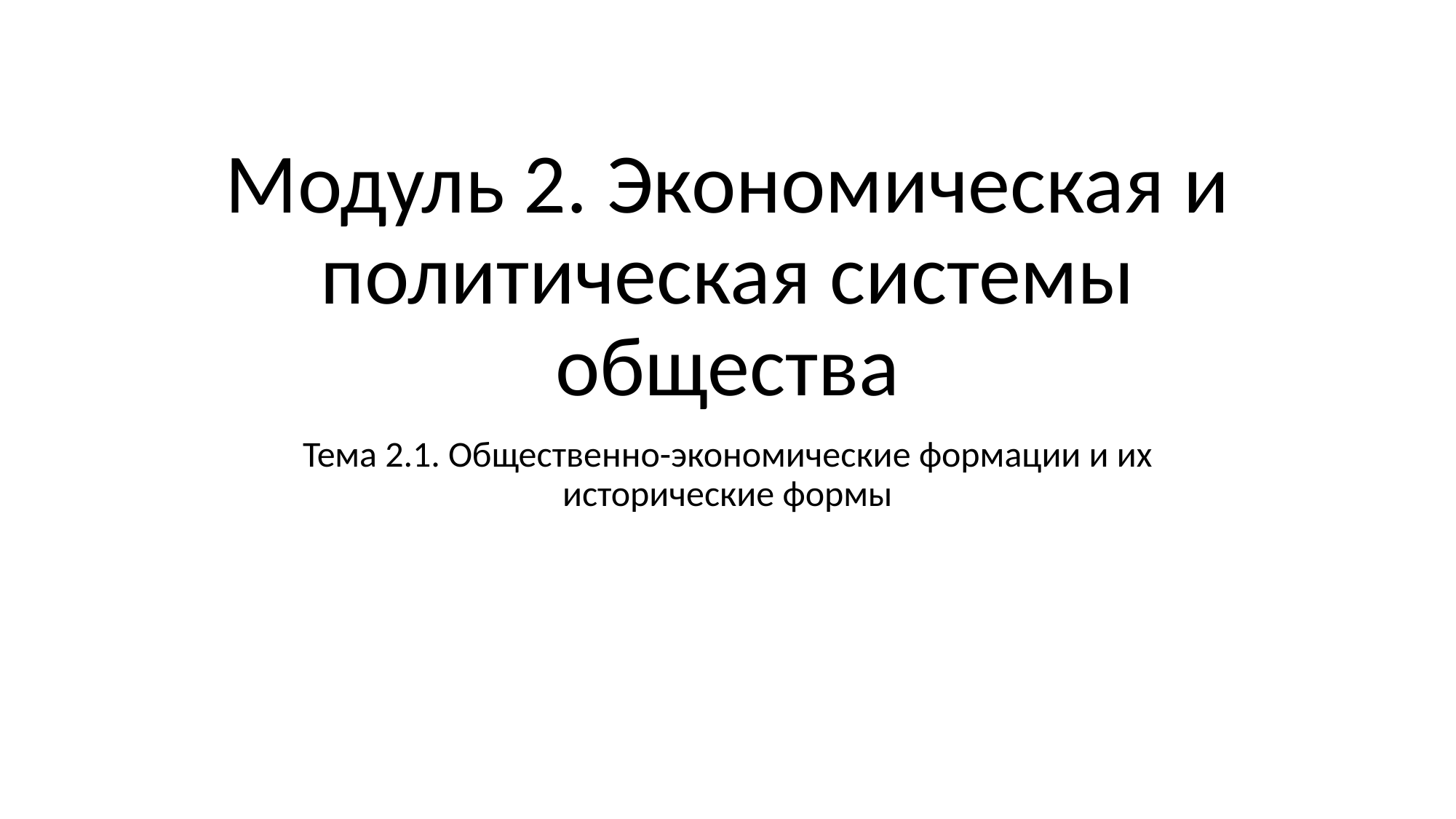

# Модуль 2. Экономическая и политическая системы общества
Тема 2.1. Общественно-экономические формации и их исторические формы